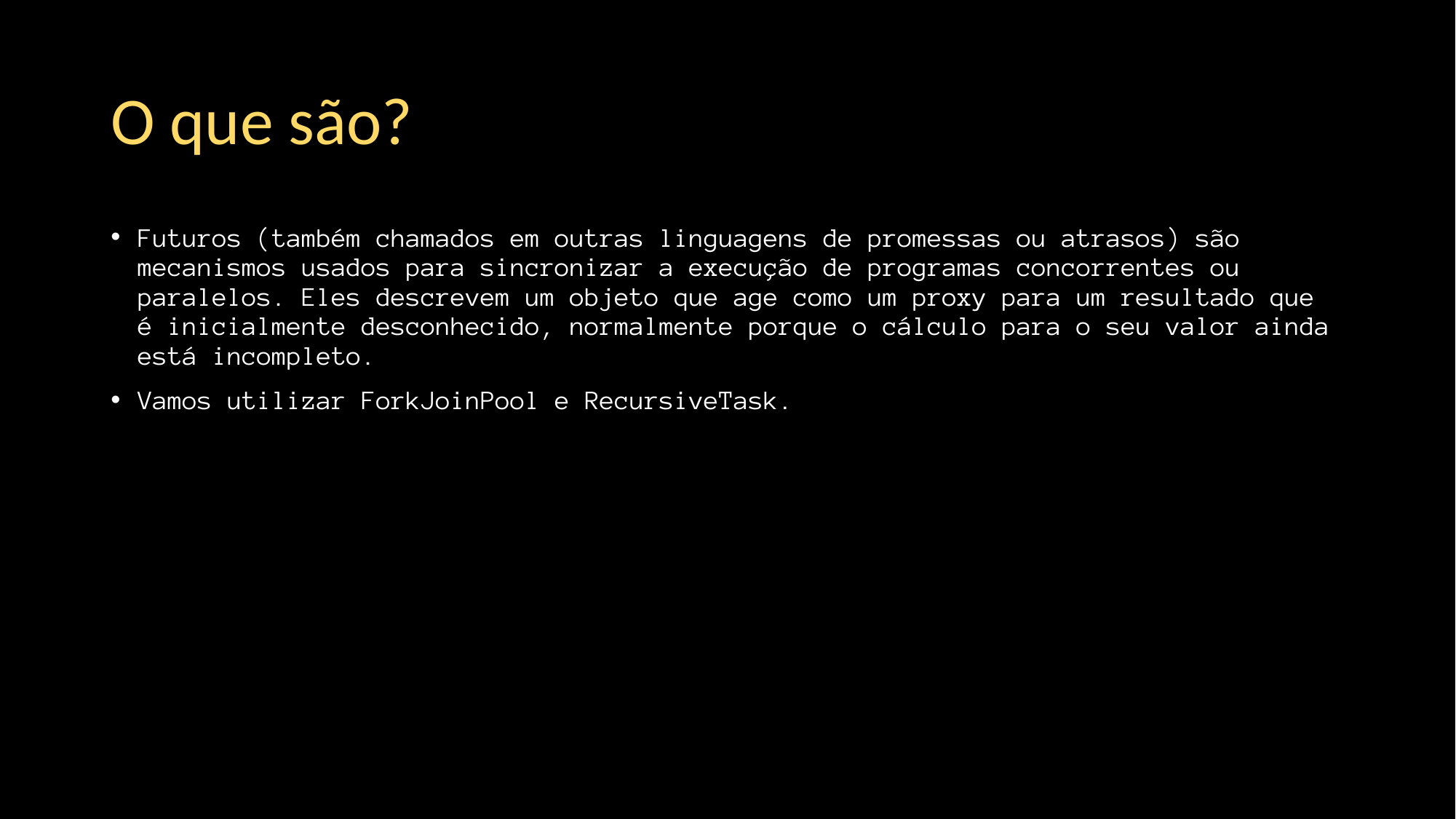

# O que são?
Futuros (também chamados em outras linguagens de promessas ou atrasos) são mecanismos usados para sincronizar a execução de programas concorrentes ou paralelos. Eles descrevem um objeto que age como um proxy para um resultado que é inicialmente desconhecido, normalmente porque o cálculo para o seu valor ainda está incompleto.
Vamos utilizar ForkJoinPool e RecursiveTask.